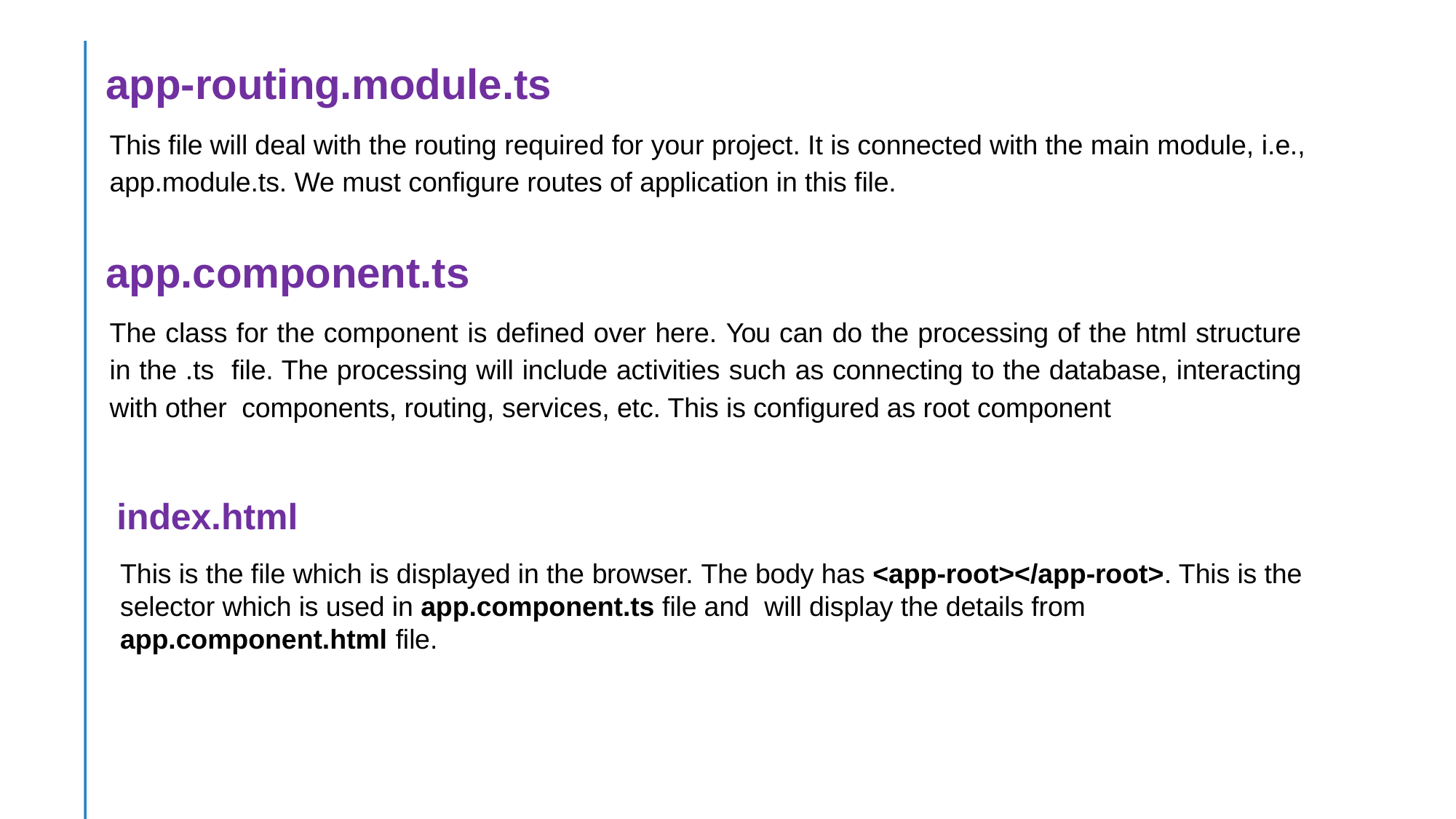

app-routing.module.ts
This file will deal with the routing required for your project. It is connected with the main module, i.e.,  app.module.ts. We must configure routes of application in this file.
app.component.ts
The class for the component is defined over here. You can do the processing of the html structure in the .ts  file. The processing will include activities such as connecting to the database, interacting with other  components, routing, services, etc. This is configured as root component
index.html

This is the file which is displayed in the browser. The body has <app-root></app-root>. This is the selector which is used in app.component.ts file and  will display the details from app.component.html file.